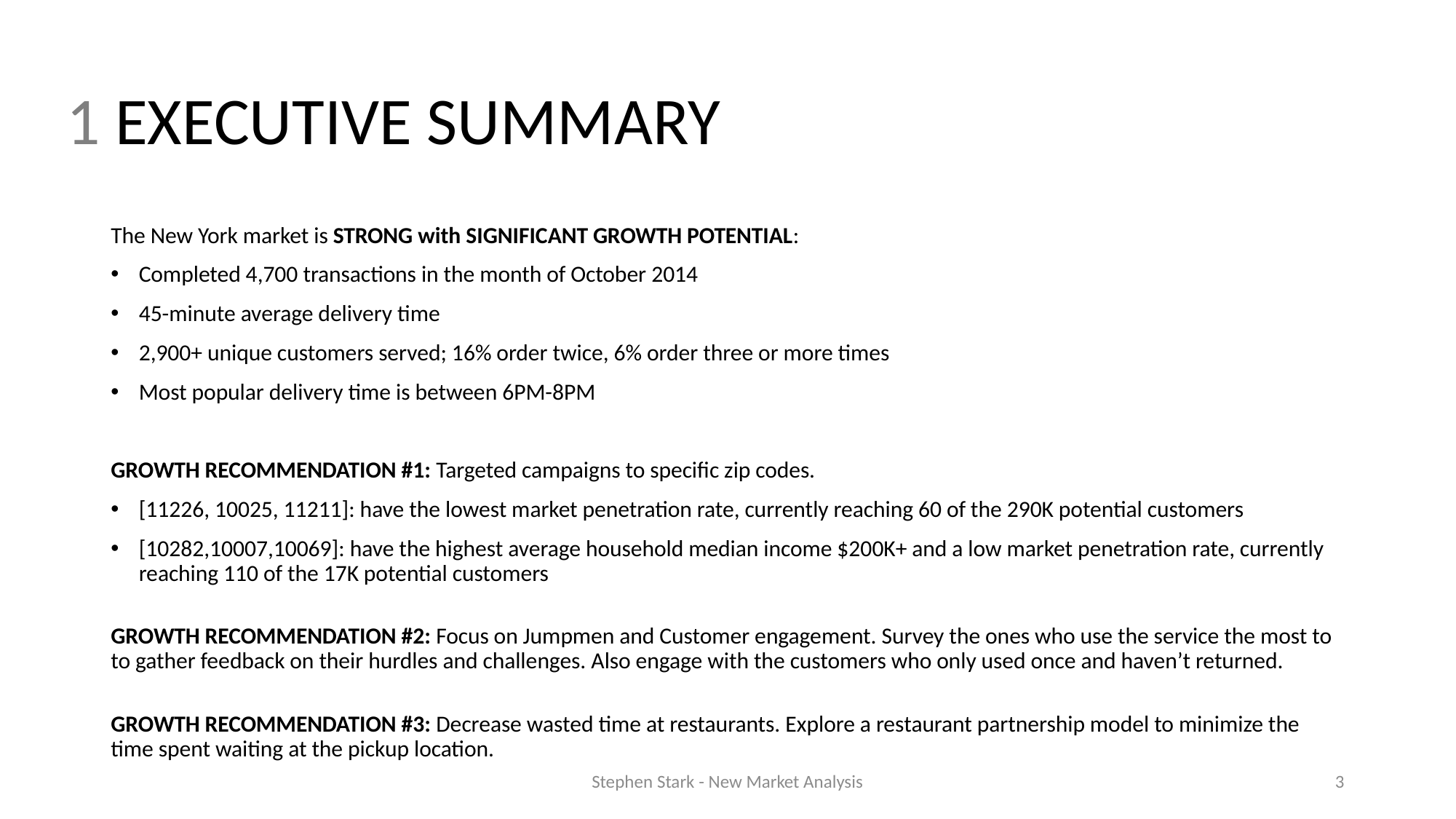

# 1 EXECUTIVE SUMMARY
The New York market is STRONG with SIGNIFICANT GROWTH POTENTIAL:
Completed 4,700 transactions in the month of October 2014
45-minute average delivery time
2,900+ unique customers served; 16% order twice, 6% order three or more times
Most popular delivery time is between 6PM-8PM

GROWTH RECOMMENDATION #1: Targeted campaigns to specific zip codes.
[11226, 10025, 11211]: have the lowest market penetration rate, currently reaching 60 of the 290K potential customers
[10282,10007,10069]: have the highest average household median income $200K+ and a low market penetration rate, currently reaching 110 of the 17K potential customers

GROWTH RECOMMENDATION #2: Focus on Jumpmen and Customer engagement. Survey the ones who use the service the most to to gather feedback on their hurdles and challenges. Also engage with the customers who only used once and haven’t returned.

GROWTH RECOMMENDATION #3: Decrease wasted time at restaurants. Explore a restaurant partnership model to minimize the time spent waiting at the pickup location.
Stephen Stark - New Market Analysis
3